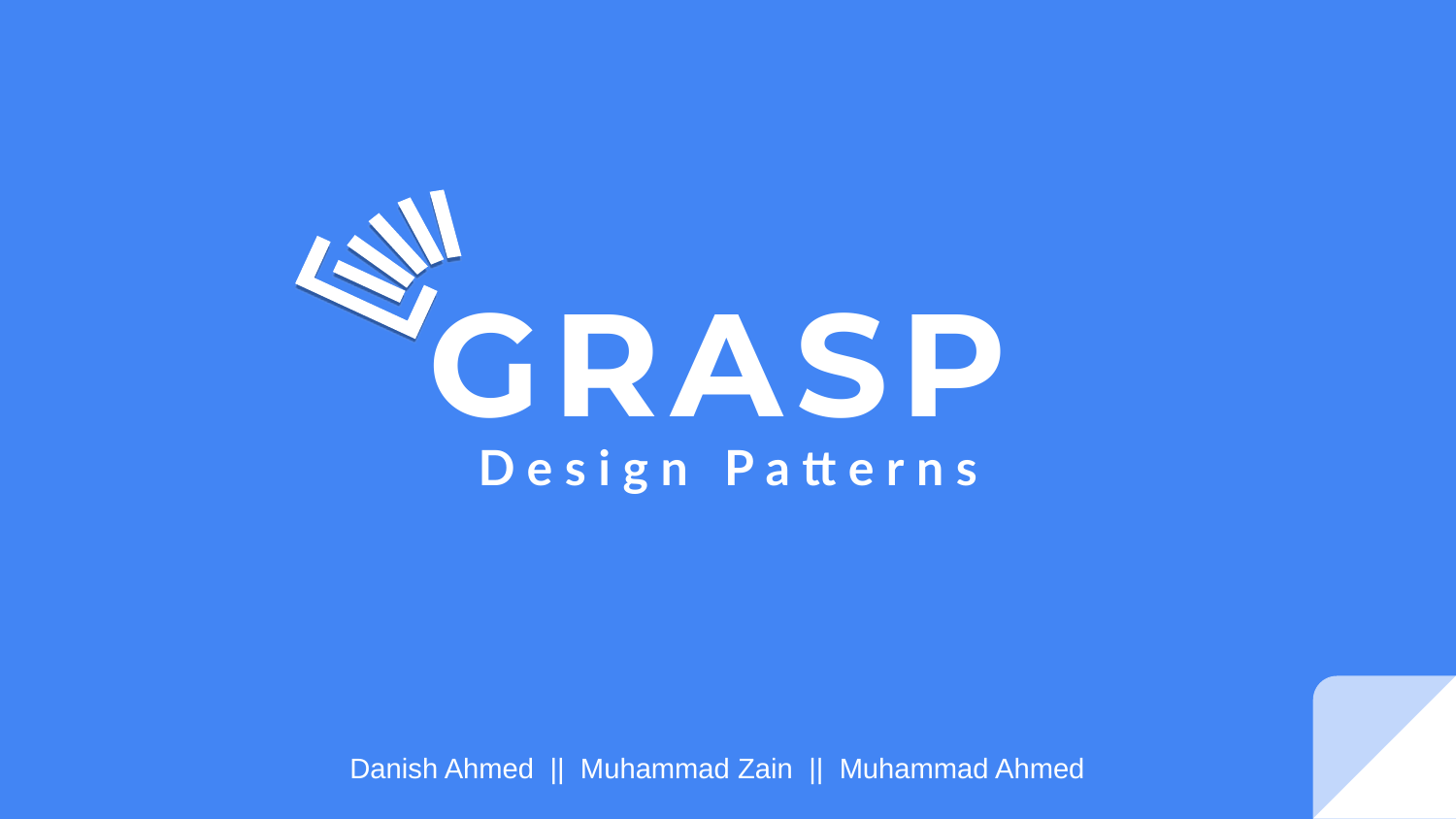

GRASP
Design Patterns
Danish Ahmed  ||  Muhammad Zain  ||  Muhammad Ahmed